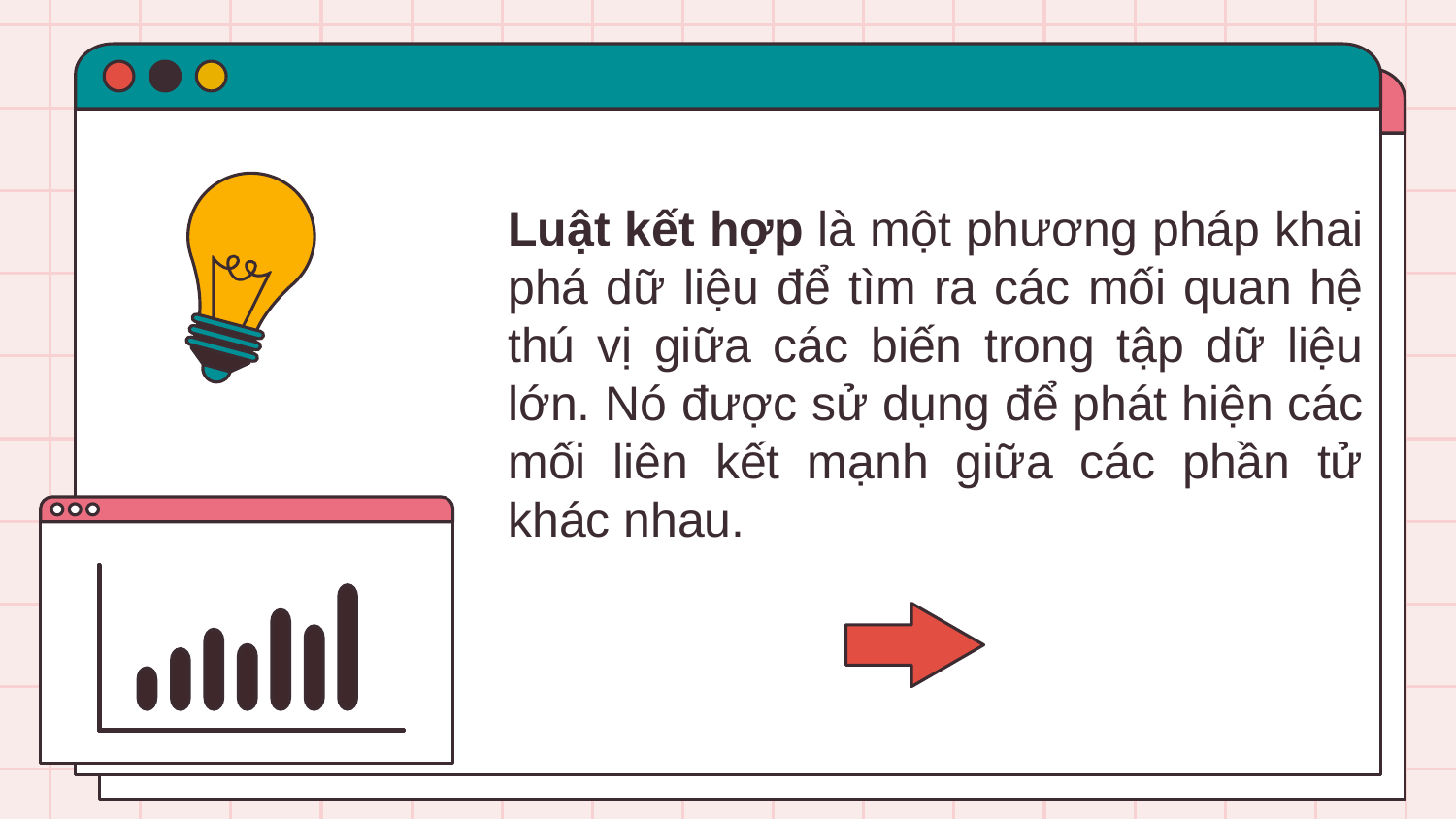

# Luật kết hợp là một phương pháp khai phá dữ liệu để tìm ra các mối quan hệ thú vị giữa các biến trong tập dữ liệu lớn. Nó được sử dụng để phát hiện các mối liên kết mạnh giữa các phần tử khác nhau.